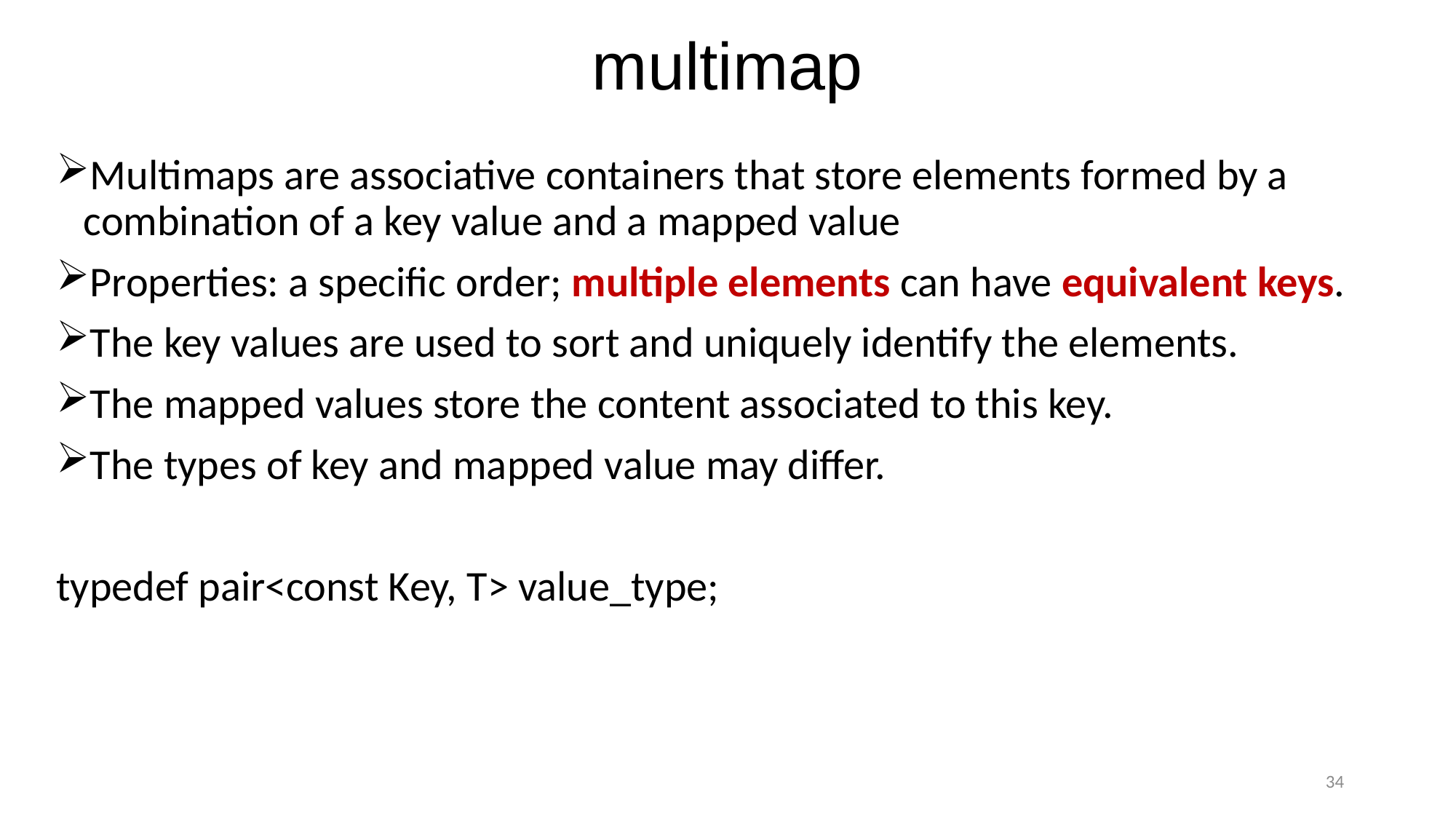

# multimap
Multimaps are associative containers that store elements formed by a combination of a key value and a mapped value
Properties: a specific order; multiple elements can have equivalent keys.
The key values are used to sort and uniquely identify the elements.
The mapped values store the content associated to this key.
The types of key and mapped value may differ.

typedef pair<const Key, T> value_type;

34